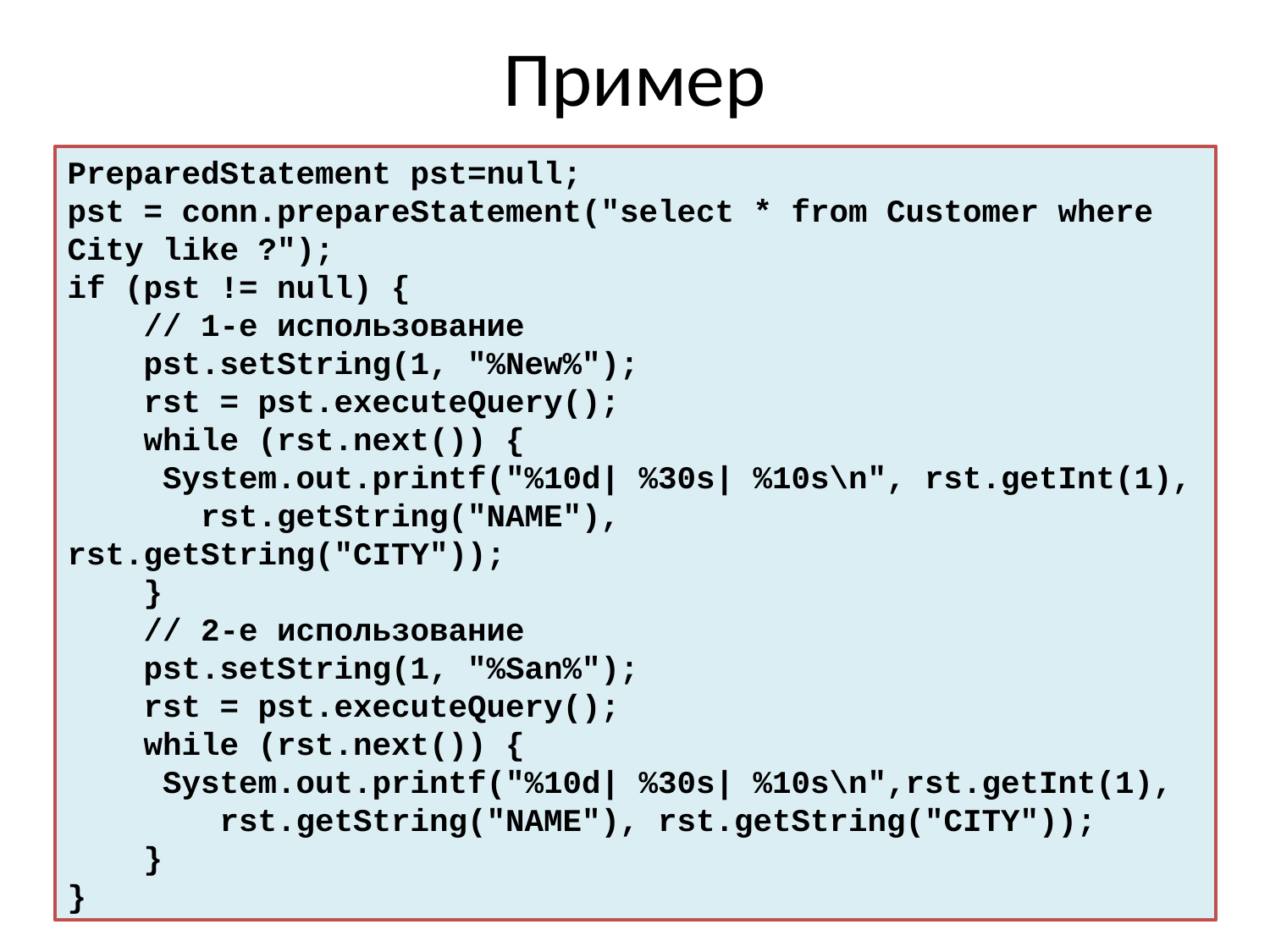

# Пример
PreparedStatement pst=null;
pst = conn.prepareStatement("select * from Customer where City like ?");
if (pst != null) {
    // 1-е использование
    pst.setString(1, "%New%");
    rst = pst.executeQuery();
    while (rst.next()) {
     System.out.printf("%10d| %30s| %10s\n", rst.getInt(1),
       rst.getString("NAME"),     		rst.getString("CITY"));
    }
    // 2-е использование
    pst.setString(1, "%San%");
    rst = pst.executeQuery();
    while (rst.next()) {
     System.out.printf("%10d| %30s| %10s\n",rst.getInt(1),
        rst.getString("NAME"), rst.getString("CITY"));
    }
}